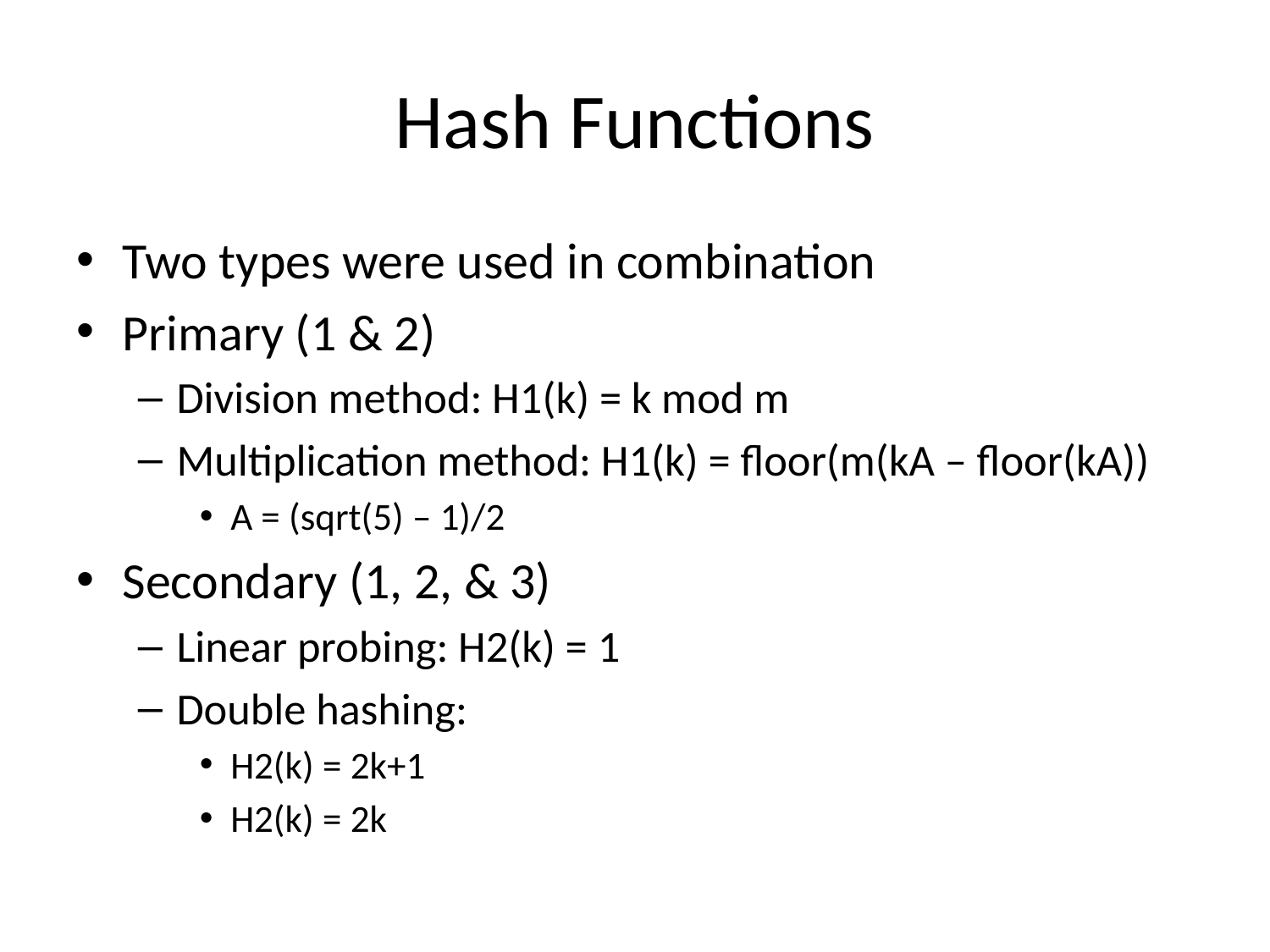

# Hash Functions
Two types were used in combination
Primary (1 & 2)
Division method: H1(k) = k mod m
Multiplication method: H1(k) = floor(m(kA – floor(kA))
A = (sqrt(5) – 1)/2
Secondary (1, 2, & 3)
Linear probing: H2(k) = 1
Double hashing:
H2(k) = 2k+1
H2(k) = 2k